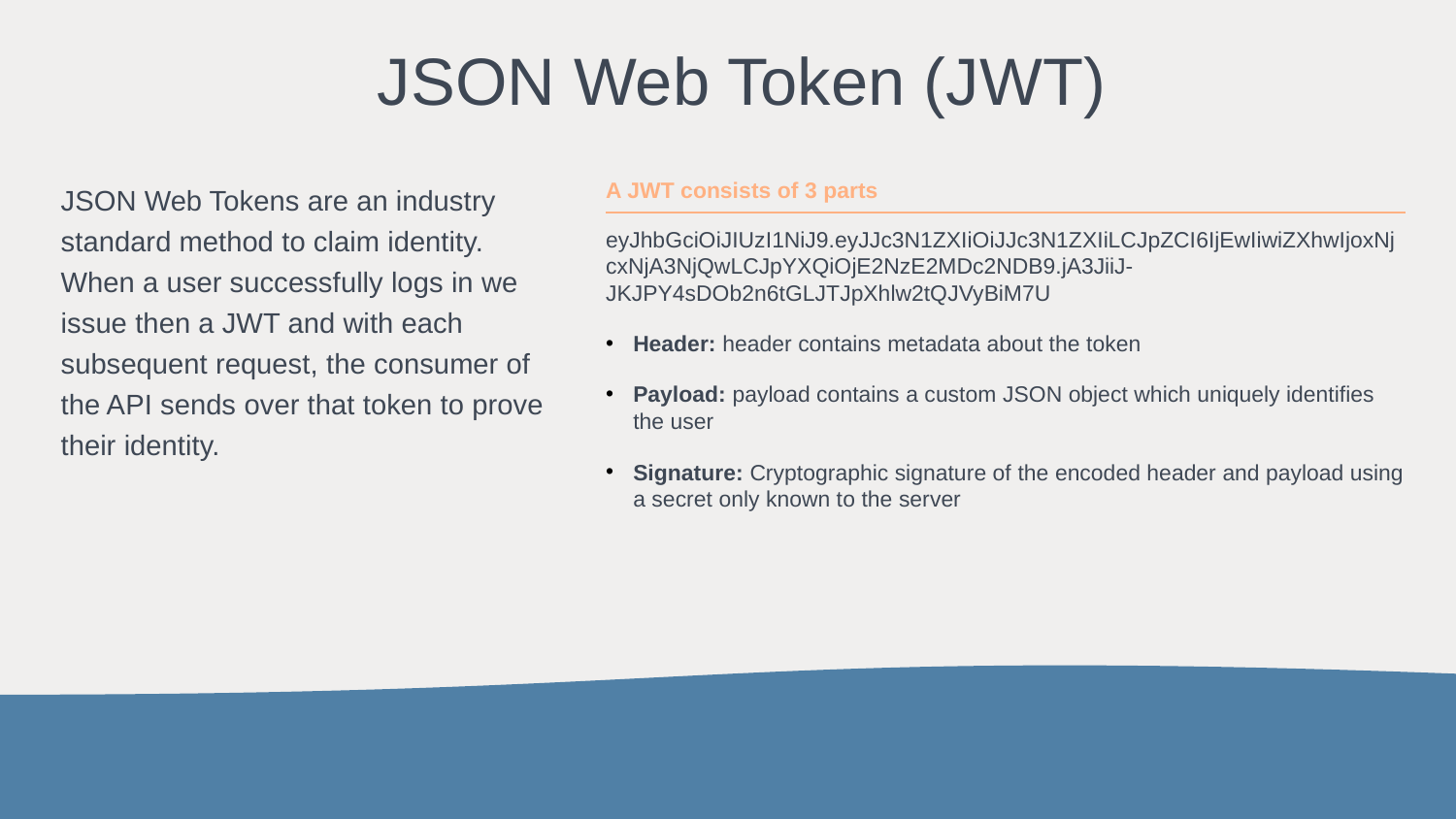

# JSON Web Token (JWT)
JSON Web Tokens are an industry standard method to claim identity. When a user successfully logs in we issue then a JWT and with each subsequent request, the consumer of the API sends over that token to prove their identity.
A JWT consists of 3 parts
eyJhbGciOiJIUzI1NiJ9.eyJJc3N1ZXIiOiJJc3N1ZXIiLCJpZCI6IjEwIiwiZXhwIjoxNjcxNjA3NjQwLCJpYXQiOjE2NzE2MDc2NDB9.jA3JiiJ-JKJPY4sDOb2n6tGLJTJpXhlw2tQJVyBiM7U
Header: header contains metadata about the token
Payload: payload contains a custom JSON object which uniquely identifies the user
Signature: Cryptographic signature of the encoded header and payload using a secret only known to the server